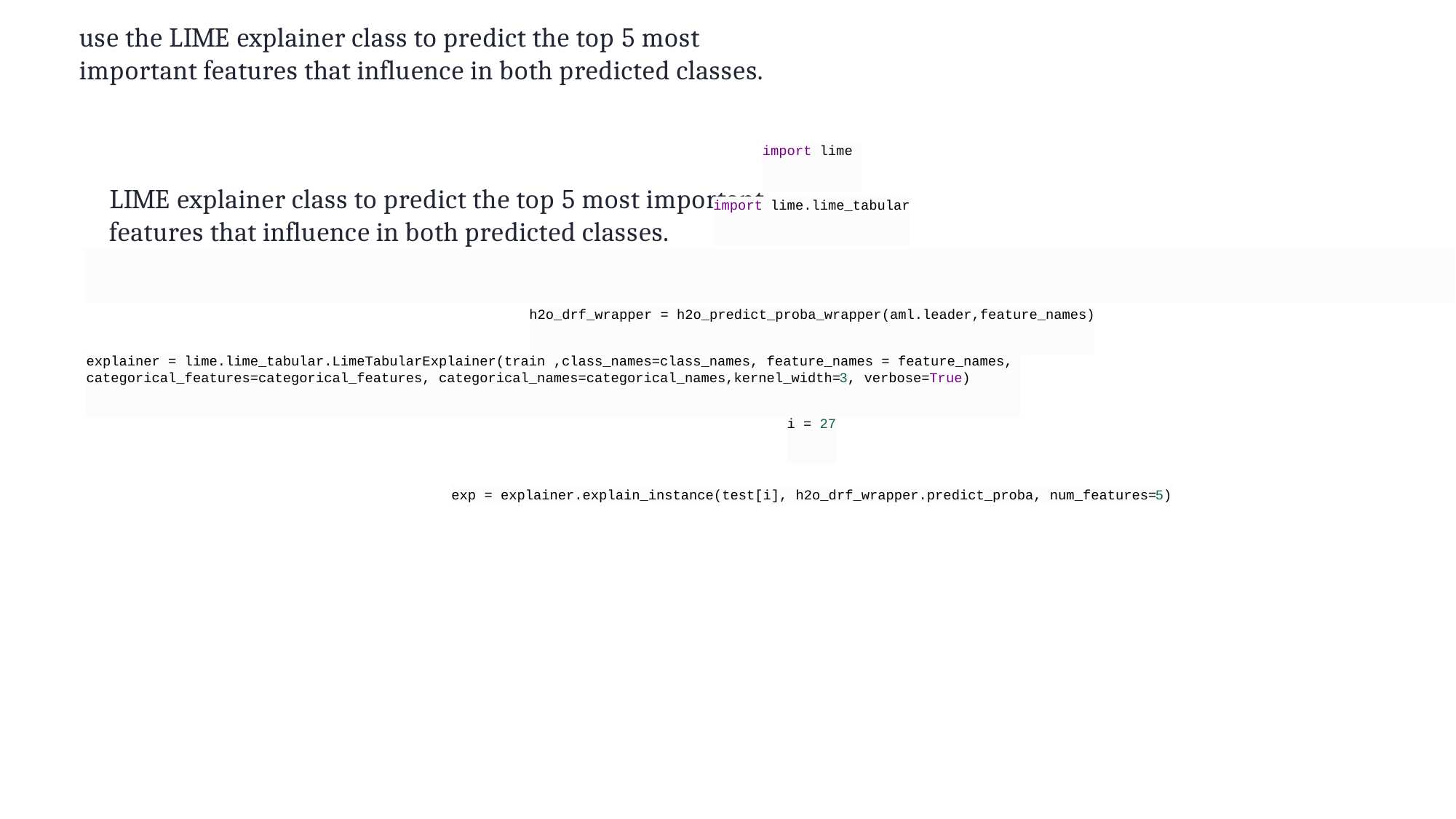

use the LIME explainer class to predict the top 5 most important features that influence in both predicted classes.
import lime

LIME explainer class to predict the top 5 most important features that influence in both predicted classes.
import lime.lime_tabular

h2o_drf_wrapper = h2o_predict_proba_wrapper(aml.leader,feature_names)

explainer = lime.lime_tabular.LimeTabularExplainer(train ,class_names=class_names, feature_names = feature_names,
categorical_features=categorical_features, categorical_names=categorical_names,kernel_width=3, verbose=True)

i = 27

exp = explainer.explain_instance(test[i], h2o_drf_wrapper.predict_proba, num_features=5)